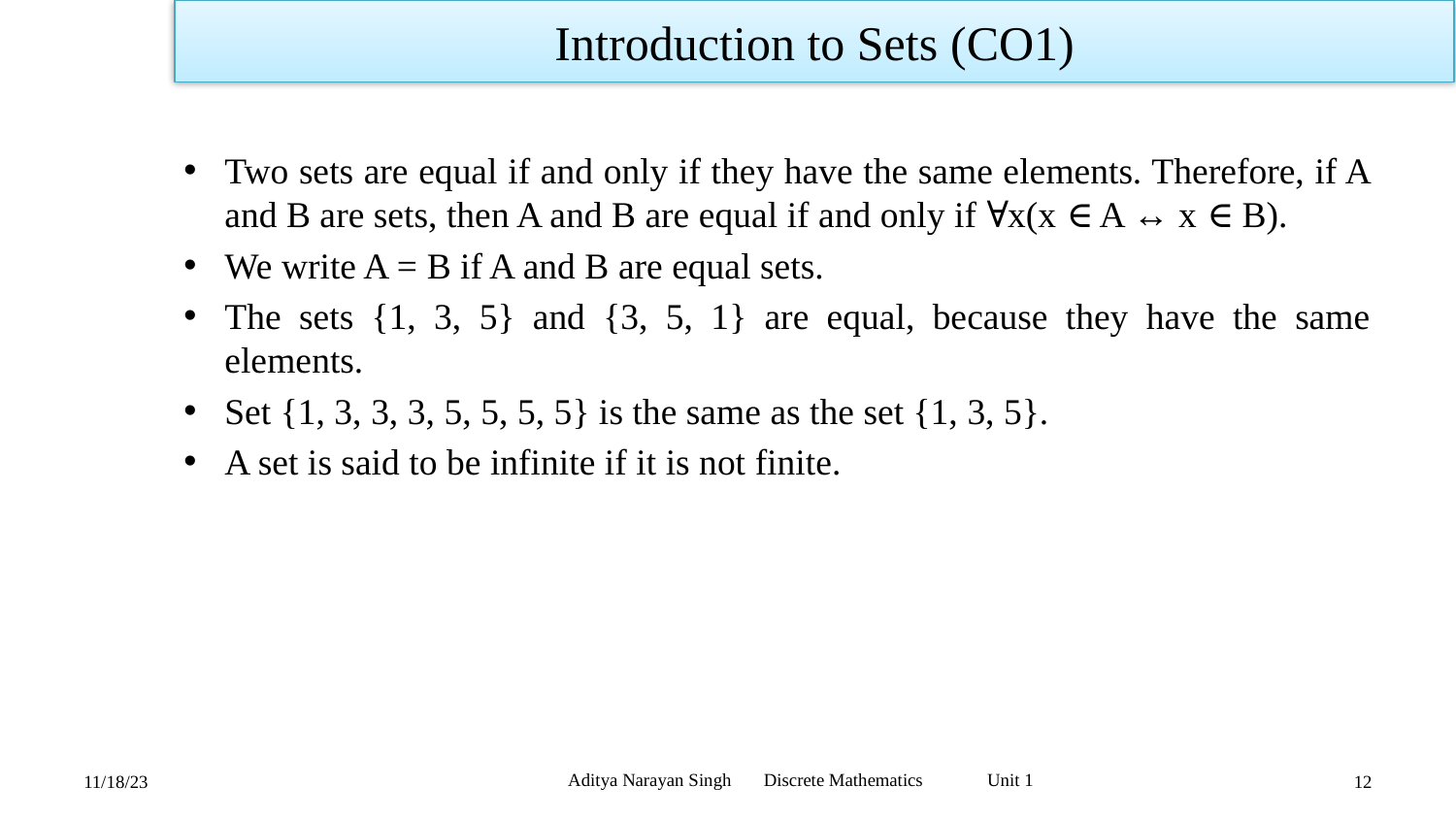

Introduction to Sets (CO1)
Two sets are equal if and only if they have the same elements. Therefore, if A and B are sets, then A and B are equal if and only if ∀x(x ∈ A ↔ x ∈ B).
We write A = B if A and B are equal sets.
The sets {1, 3, 5} and {3, 5, 1} are equal, because they have the same elements.
Set {1, 3, 3, 3, 5, 5, 5, 5} is the same as the set {1, 3, 5}.
A set is said to be infinite if it is not finite.
Aditya Narayan Singh       Discrete Mathematics              Unit 1
11/18/23
12